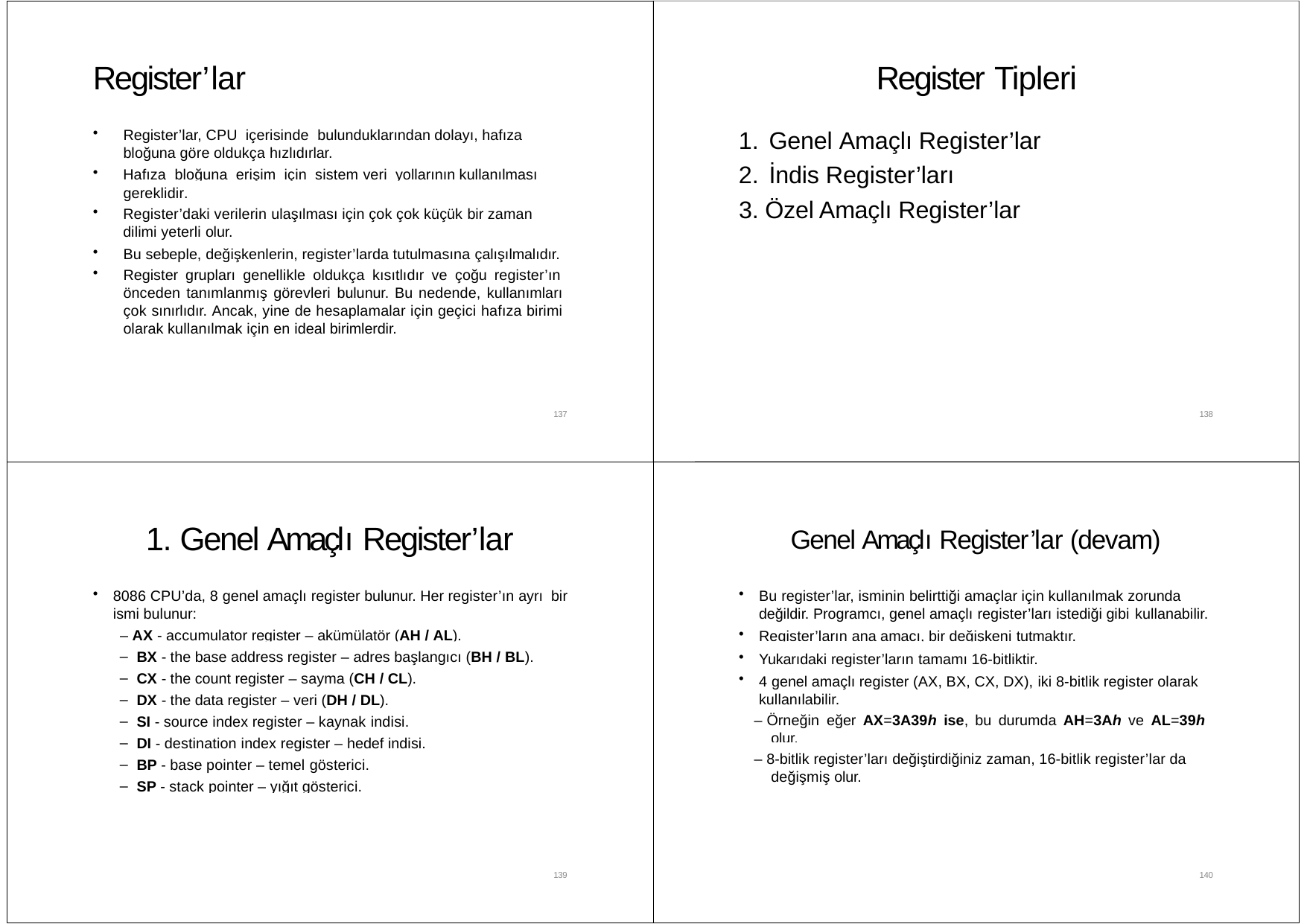

# Register lar
Register Tipleri
’

Genel Amaçlı Register’lar
İndis Register’ları
Register’lar, CPU içerisinde  bulunduklarından dolayı, hafıza  bloğuna göre oldukça hızlıdırlar.
Hafıza bloğuna  erişim  için  sistem veri  yollarının kullanılması

gereklidir.
3. Özel Amaçlı Register’lar
Register’daki verilerin ulaşılması için çok çok küçük bir zaman  dilimi yeterli olur.
Bu sebeple, değişkenlerin, register’larda tutulmasına çalışılmalıdır.
Register grupları genellikle oldukça kısıtlıdır ve çoğu register’ın  önceden tanımlanmış görevleri bulunur. Bu nedende, kullanımları  çok sınırlıdır. Ancak, yine de hesaplamalar için geçici hafıza birimi  olarak kullanılmak için en ideal birimlerdir.

137
138

1. Genel Amaçlı Register lar
Genel Amaçlı Register lar (devam)
’
’

8086 CPU’da, 8 genel amaçlı register bulunur. Her register’ın ayrı  bir ismi bulunur:
– AX - accumulator register – akümülatör (AH / AL).
Bu register’lar, isminin belirttiği amaçlar için kullanılmak zorunda  değildir. Programcı, genel amaçlı register’ları istediği gibi kullanabilir.
Register’ların ana amacı, bir değişkeni tutmaktır.

BX - the base address register – adres başlangıcı (BH / BL).
CX - the count register – sayma (CH / CL).
Yukarıdaki register’ların tamamı 16-bitliktir.
4 genel amaçlı register (AX, BX, CX, DX), iki 8-bitlik register olarak  kullanılabilir.
DX - the data register – veri (DH / DL).
SI - source index register – kaynak indisi.
DI - destination index register – hedef indisi.
BP - base pointer – temel gösterici.
SP - stack pointer – yığıt gösterici.
– Örneğin eğer AX=3A39h ise, bu durumda AH=3Ah ve AL=39h
olur.

– 8-bitlik register’ları değiştirdiğiniz zaman, 16-bitlik register’lar da  değişmiş olur.
139
140